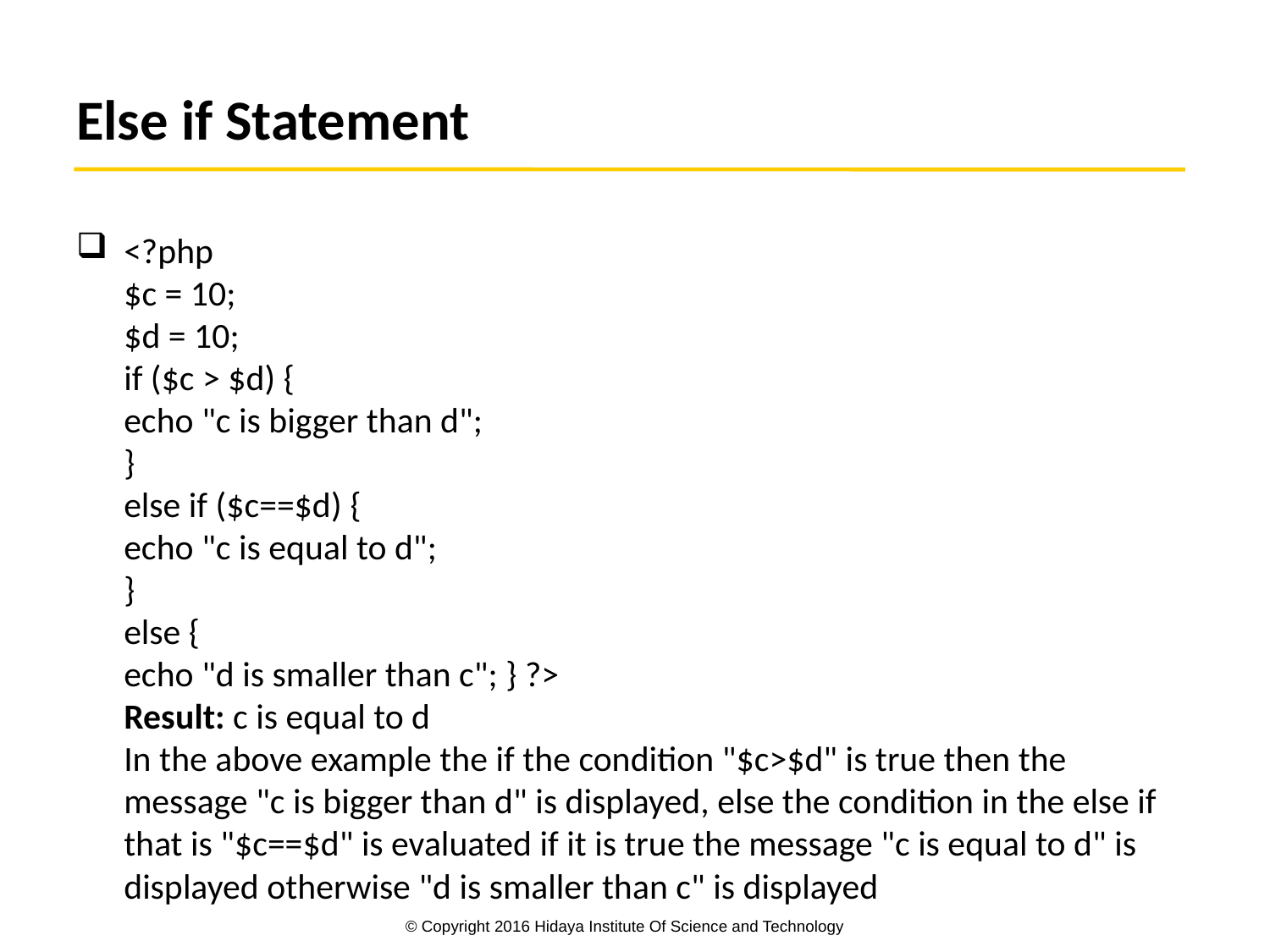

# Else if Statement
<?php
$c = 10;
$d = 10;
if ($c > $d) { 
echo "c is bigger than d"; 
}
else if ($c==$d) {
echo "c is equal to d";
}
else {
echo "d is smaller than c"; } ?> 
Result: c is equal to d 
In the above example the if the condition "$c>$d" is true then the message "c is bigger than d" is displayed, else the condition in the else if that is "$c==$d" is evaluated if it is true the message "c is equal to d" is displayed otherwise "d is smaller than c" is displayed